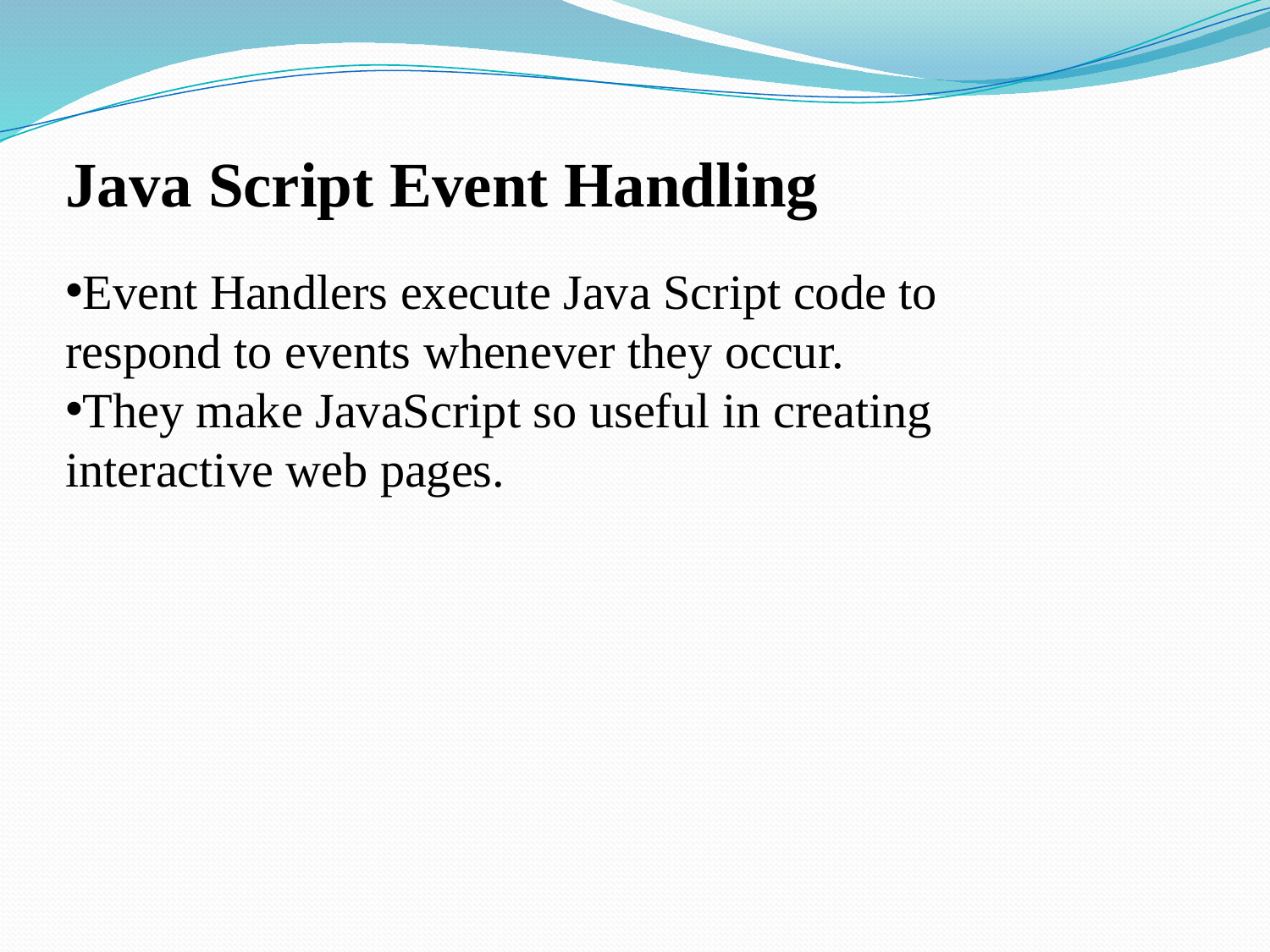

Java Script Event Handling
Event Handlers execute Java Script code to respond to events whenever they occur.
They make JavaScript so useful in creating interactive web pages.